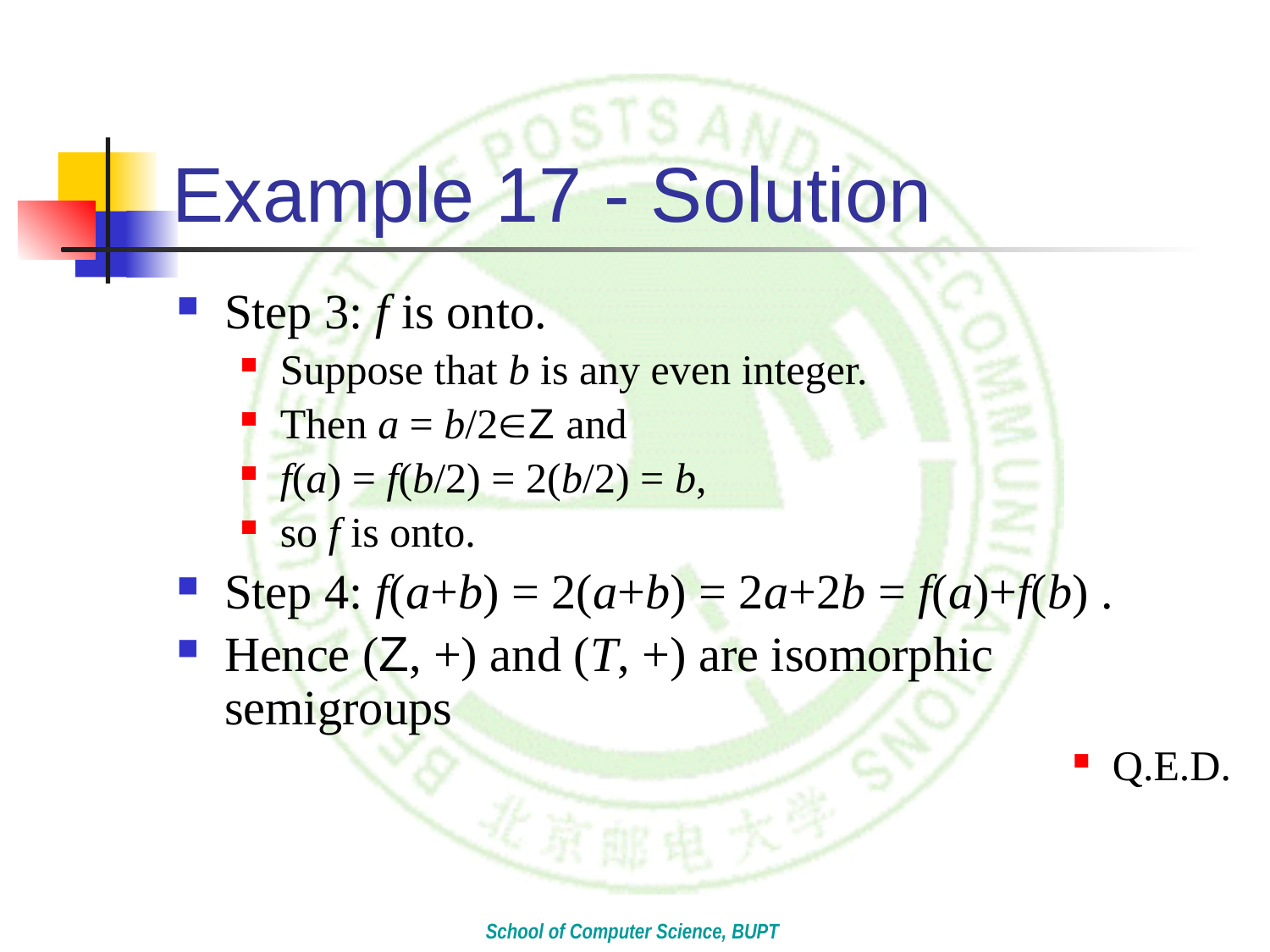

# Example 17 - Solution
Step 3: f is onto.
Suppose that b is any even integer.
Then a = b/2∈Z and
f(a) = f(b/2) = 2(b/2) = b,
so f is onto.
Step 4: f(a+b) = 2(a+b) = 2a+2b = f(a)+f(b) .
Hence (Z, +) and (T, +) are isomorphic semigroups
Q.E.D.
School of Computer Science, BUPT

31